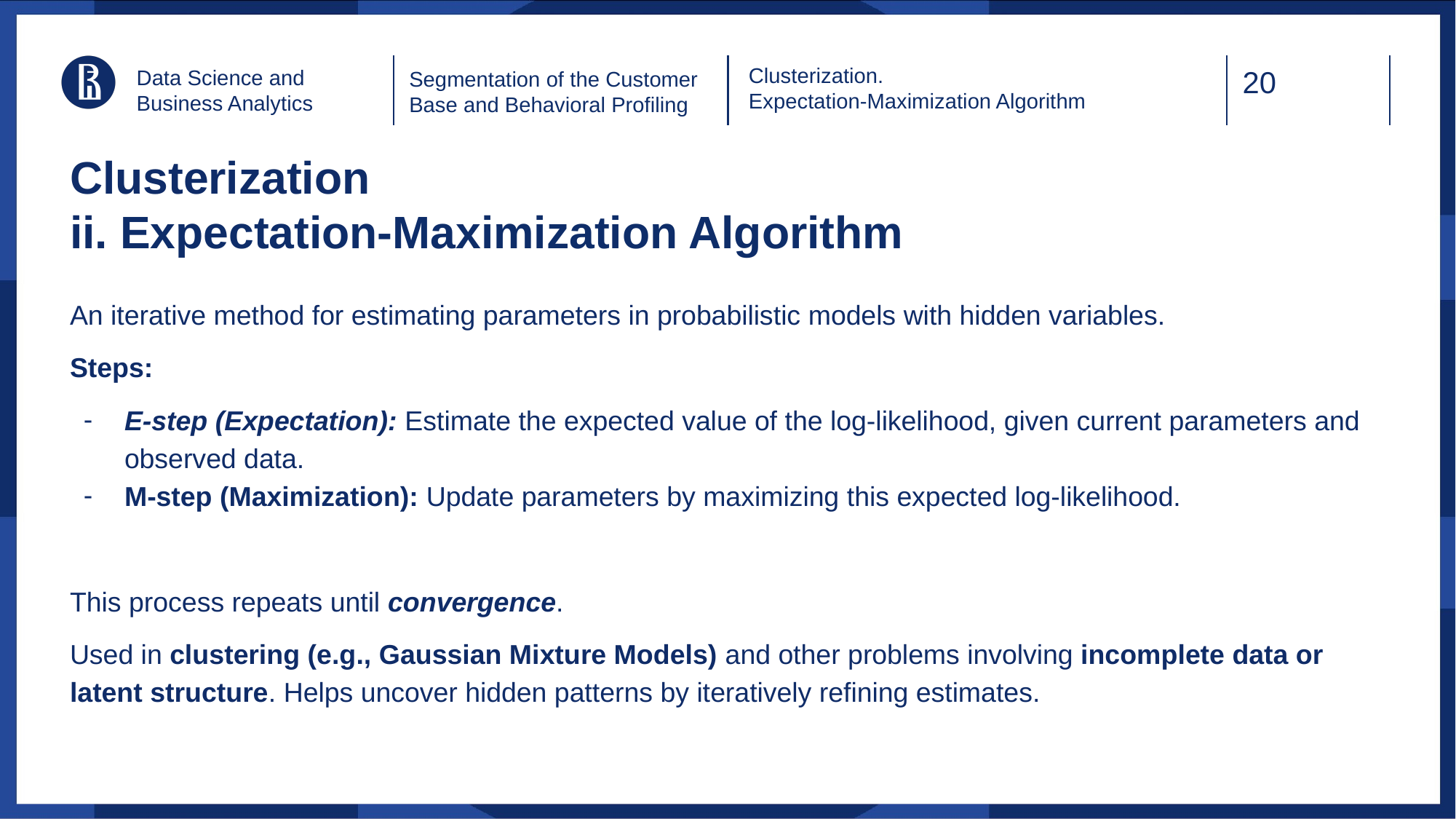

Clusterization.
Expectation-Maximization Algorithm

Data Science and
Business Analytics
Segmentation of the Customer Base and Behavioral Profiling
# Clusterization
ii. Expectation-Maximization Algorithm

An iterative method for estimating parameters in probabilistic models with hidden variables.
Steps:
E-step (Expectation): Estimate the expected value of the log-likelihood, given current parameters and observed data.
M-step (Maximization): Update parameters by maximizing this expected log-likelihood.

This process repeats until convergence.
Used in clustering (e.g., Gaussian Mixture Models) and other problems involving incomplete data or latent structure. Helps uncover hidden patterns by iteratively refining estimates.